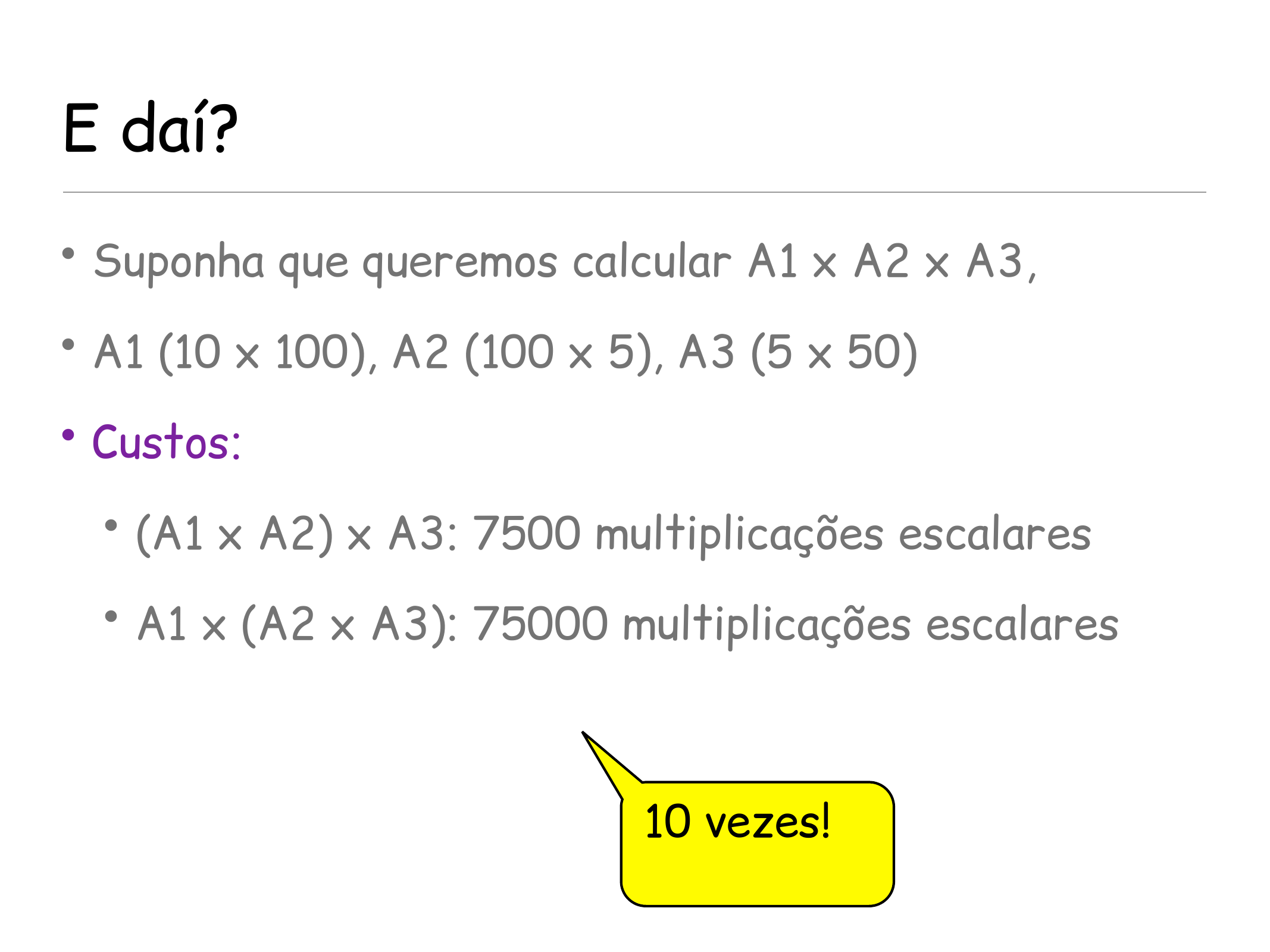

# E daí?
Suponha que queremos calcular A1 x A2 x A3,
A1 (10 x 100), A2 (100 x 5), A3 (5 x 50)
Custos:
(A1 x A2) x A3: 7500 multiplicações escalares
A1 x (A2 x A3): 75000 multiplicações escalares
10 vezes!